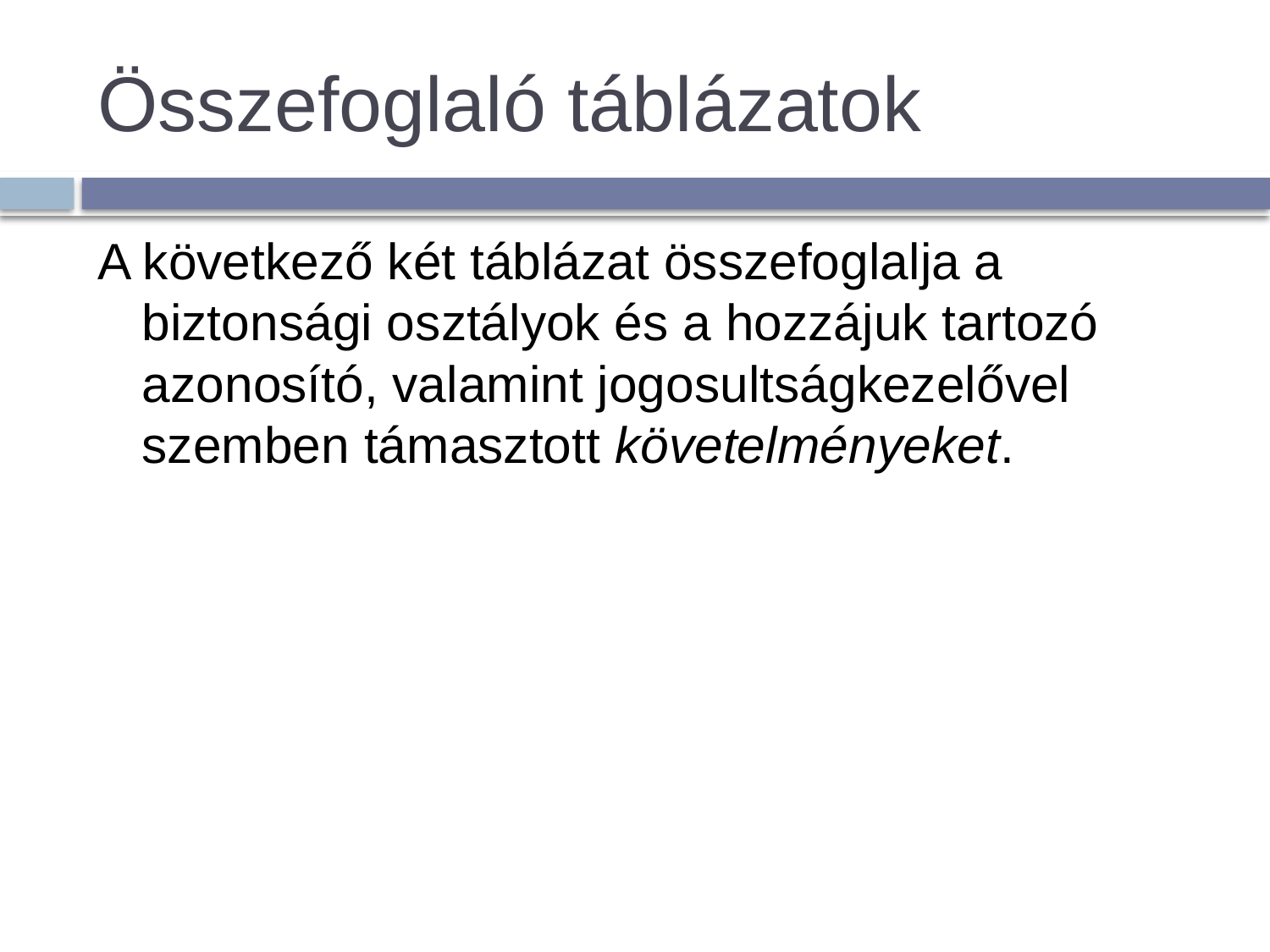

# Összefoglaló táblázatok
A következő két táblázat összefoglalja a biztonsági osztályok és a hozzájuk tartozó azonosító, valamint jogosultságkezelővel szemben támasztott követelményeket.